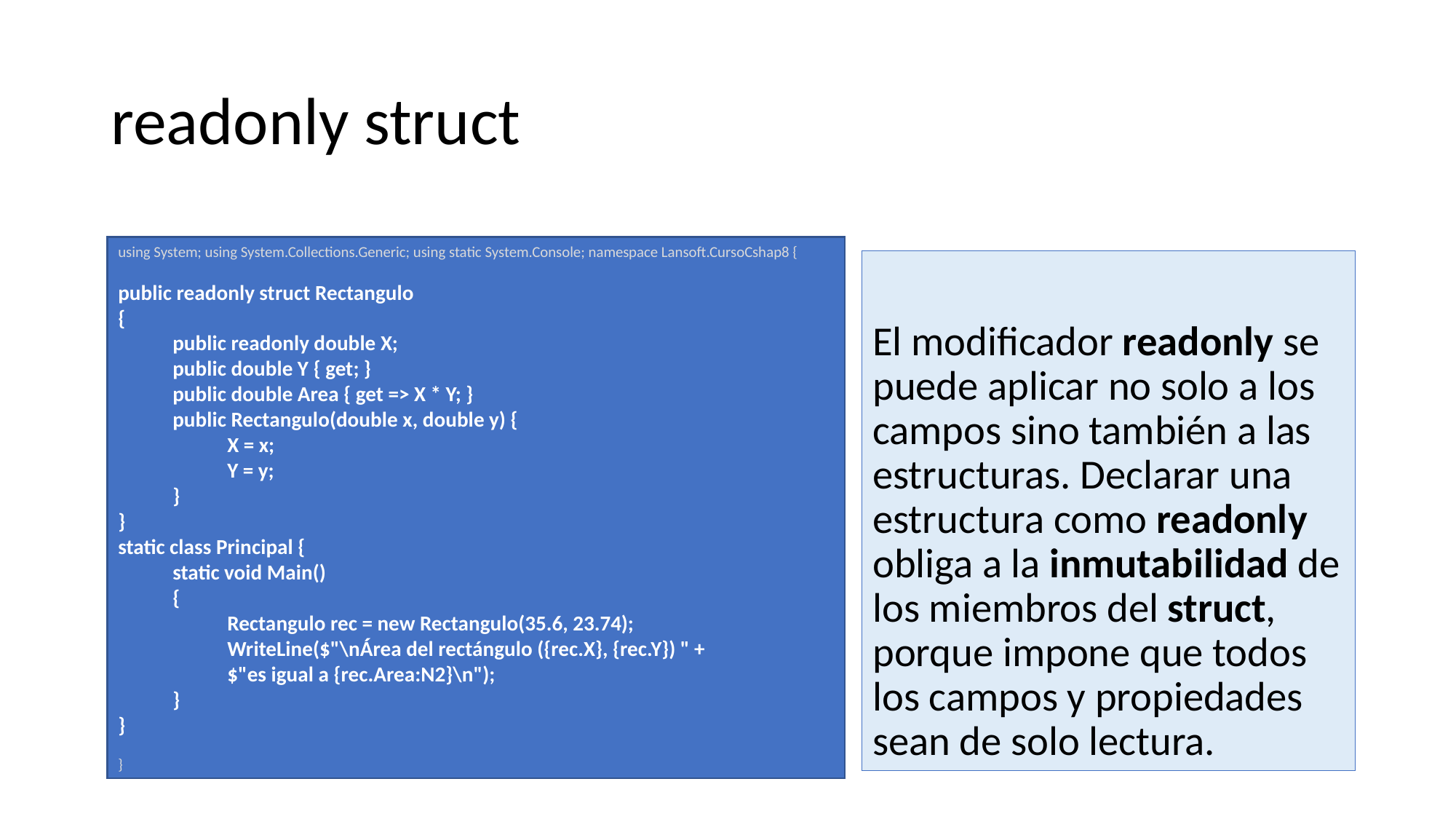

# readonly struct
using System; using System.Collections.Generic; using static System.Console; namespace Lansoft.CursoCshap8 {

public readonly struct Rectangulo
{
public readonly double X;
public double Y { get; }
public double Area { get => X * Y; }
public Rectangulo(double x, double y) {
X = x;
Y = y;
}
}
static class Principal {
static void Main()
{
Rectangulo rec = new Rectangulo(35.6, 23.74);
WriteLine($"\nÁrea del rectángulo ({rec.X}, {rec.Y}) " +
$"es igual a {rec.Area:N2}\n");
}
}

}

El modificador readonly se puede aplicar no solo a los campos sino también a las estructuras. Declarar una estructura como readonly obliga a la inmutabilidad de los miembros del struct, porque impone que todos los campos y propiedades sean de solo lectura.